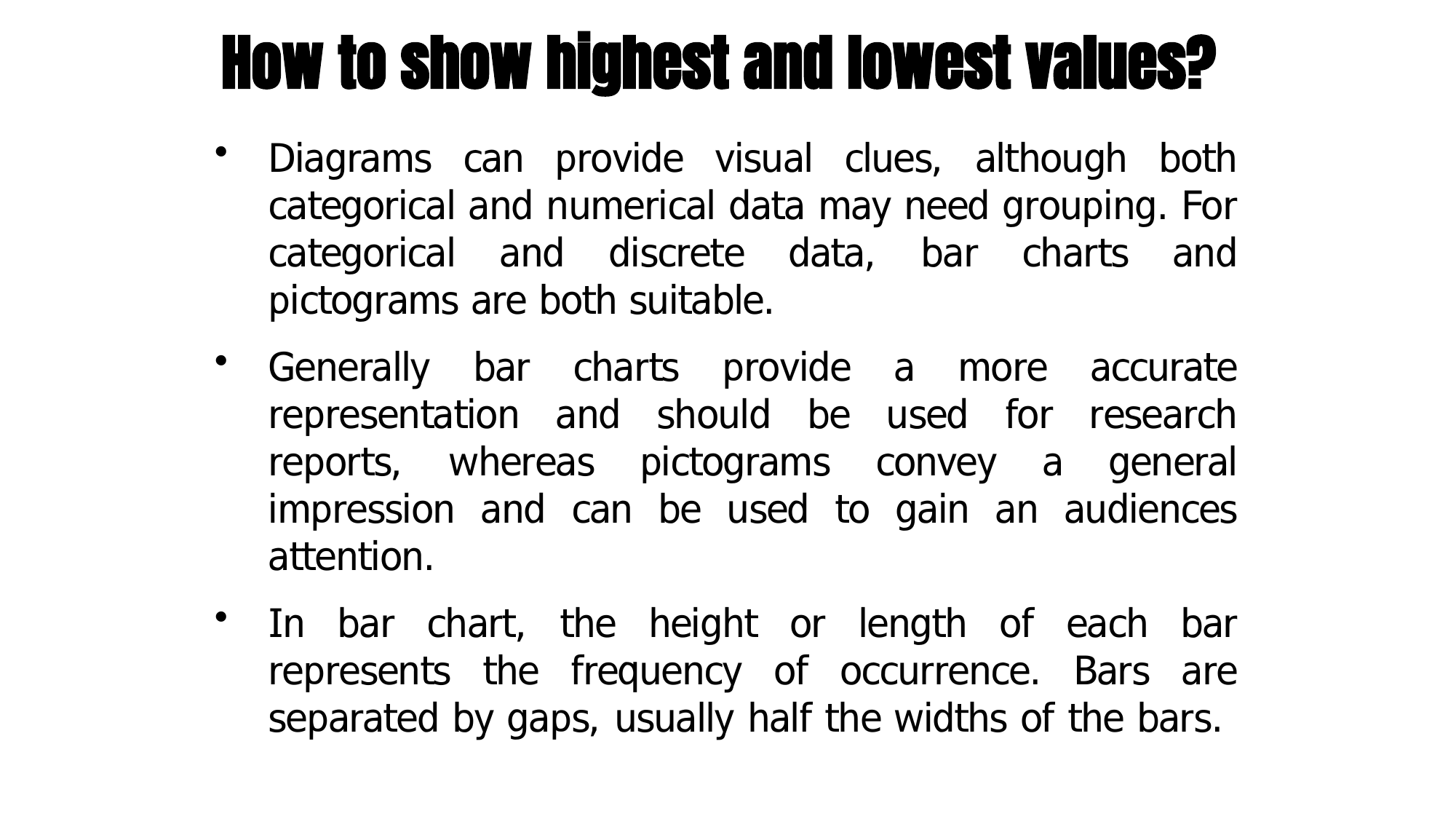

How to show highest and lowest values?
Diagrams can provide visual clues, although both categorical and numerical data may need grouping. For categorical and discrete data, bar charts and pictograms are both suitable.
Generally bar charts provide a more accurate representation and should be used for research reports, whereas pictograms convey a general impression and can be used to gain an audiences attention.
In bar chart, the height or length of each bar represents the frequency of occurrence. Bars are separated by gaps, usually half the widths of the bars.